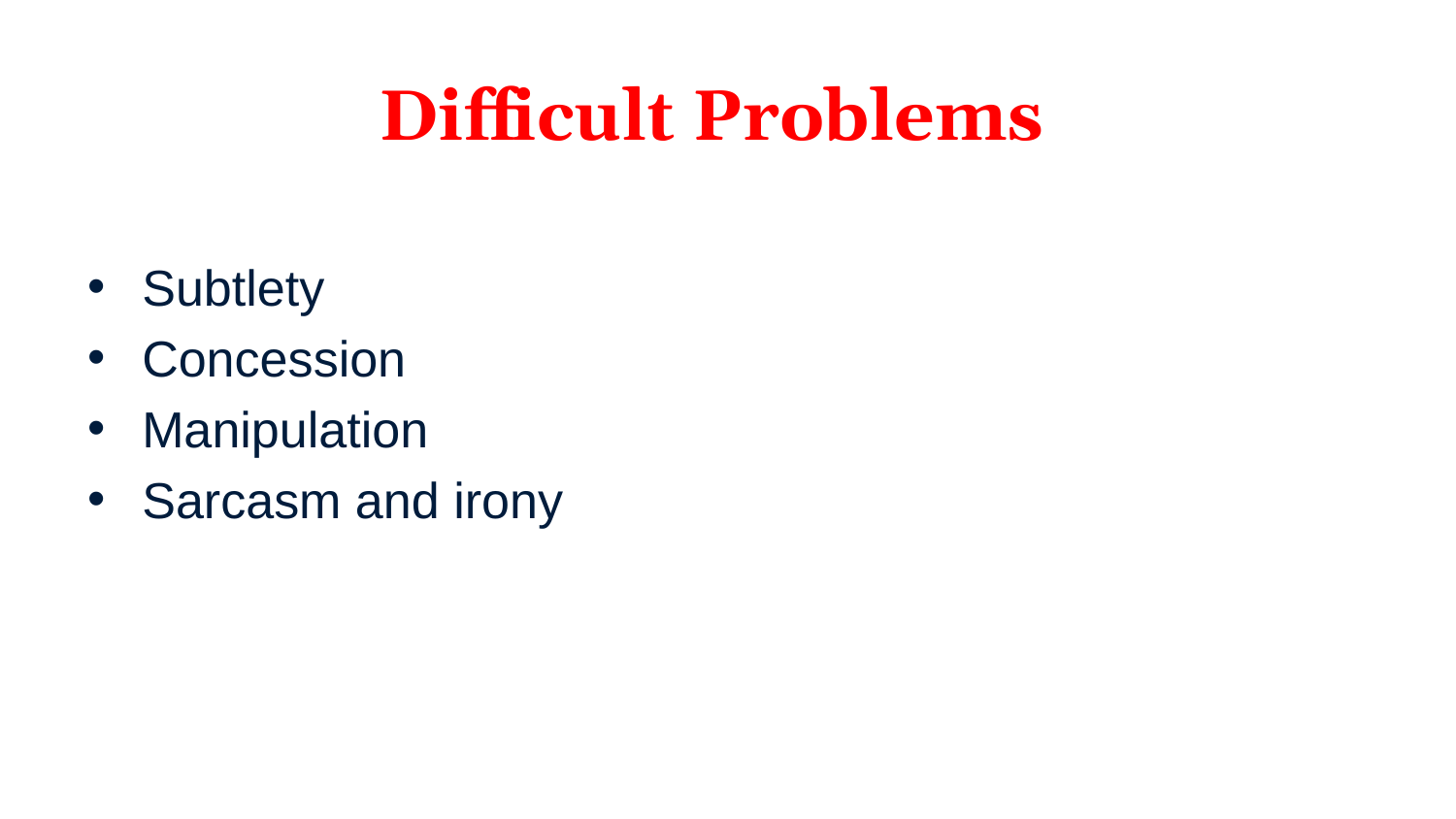

# Difficult Problems
Subtlety
Concession
Manipulation
Sarcasm and irony